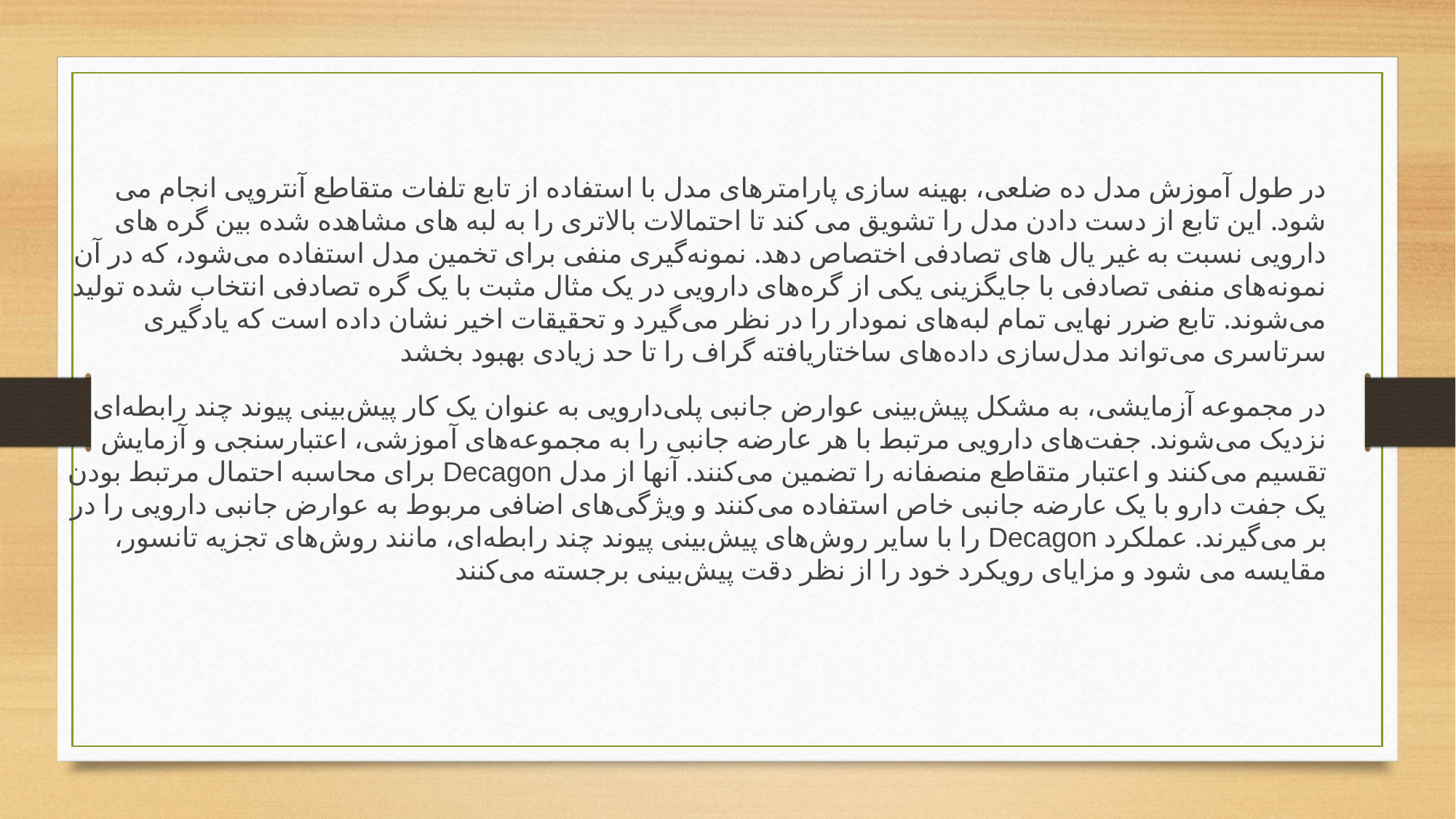

در طول آموزش مدل ده ضلعی، بهینه سازی پارامترهای مدل با استفاده از تابع تلفات متقاطع آنتروپی انجام می شود. این تابع از دست دادن مدل را تشویق می کند تا احتمالات بالاتری را به لبه های مشاهده شده بین گره های دارویی نسبت به غیر یال های تصادفی اختصاص دهد. نمونه‌گیری منفی برای تخمین مدل استفاده می‌شود، که در آن نمونه‌های منفی تصادفی با جایگزینی یکی از گره‌های دارویی در یک مثال مثبت با یک گره تصادفی انتخاب شده تولید می‌شوند. تابع ضرر نهایی تمام لبه‌های نمودار را در نظر می‌گیرد و تحقیقات اخیر نشان داده است که یادگیری سرتاسری می‌تواند مدل‌سازی داده‌های ساختاریافته گراف را تا حد زیادی بهبود بخشد
در مجموعه آزمایشی، به مشکل پیش‌بینی عوارض جانبی پلی‌دارویی به عنوان یک کار پیش‌بینی پیوند چند رابطه‌ای نزدیک می‌شوند. جفت‌های دارویی مرتبط با هر عارضه جانبی را به مجموعه‌های آموزشی، اعتبارسنجی و آزمایش تقسیم می‌کنند و اعتبار متقاطع منصفانه را تضمین می‌کنند. آنها از مدل Decagon برای محاسبه احتمال مرتبط بودن یک جفت دارو با یک عارضه جانبی خاص استفاده می‌کنند و ویژگی‌های اضافی مربوط به عوارض جانبی دارویی را در بر می‌گیرند. عملکرد Decagon را با سایر روش‌های پیش‌بینی پیوند چند رابطه‌ای، مانند روش‌های تجزیه تانسور، مقایسه می شود و مزایای رویکرد خود را از نظر دقت پیش‌بینی برجسته می‌کنند